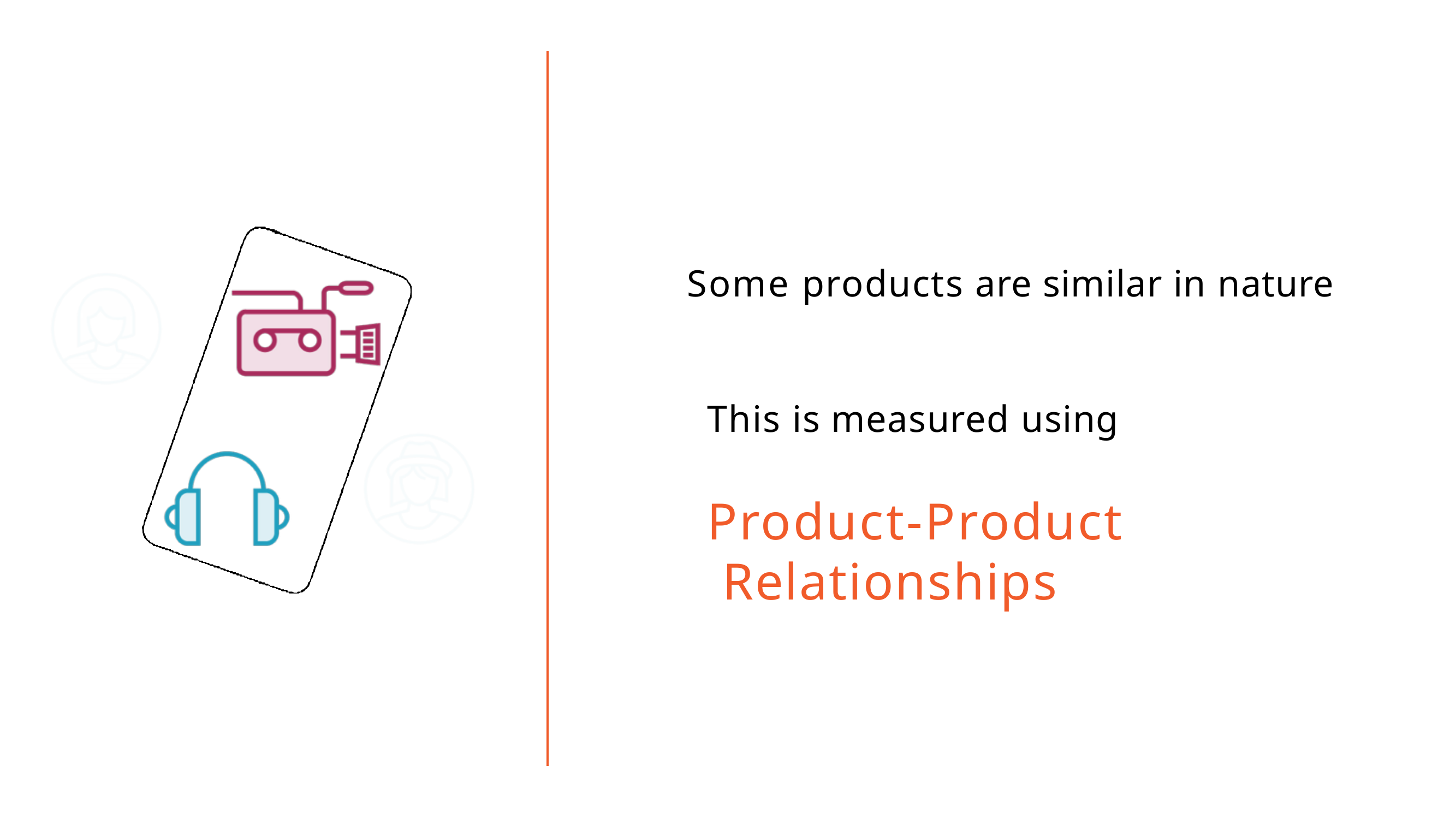

# Some products are similar in nature

This is measured using

Product-Product  Relationships